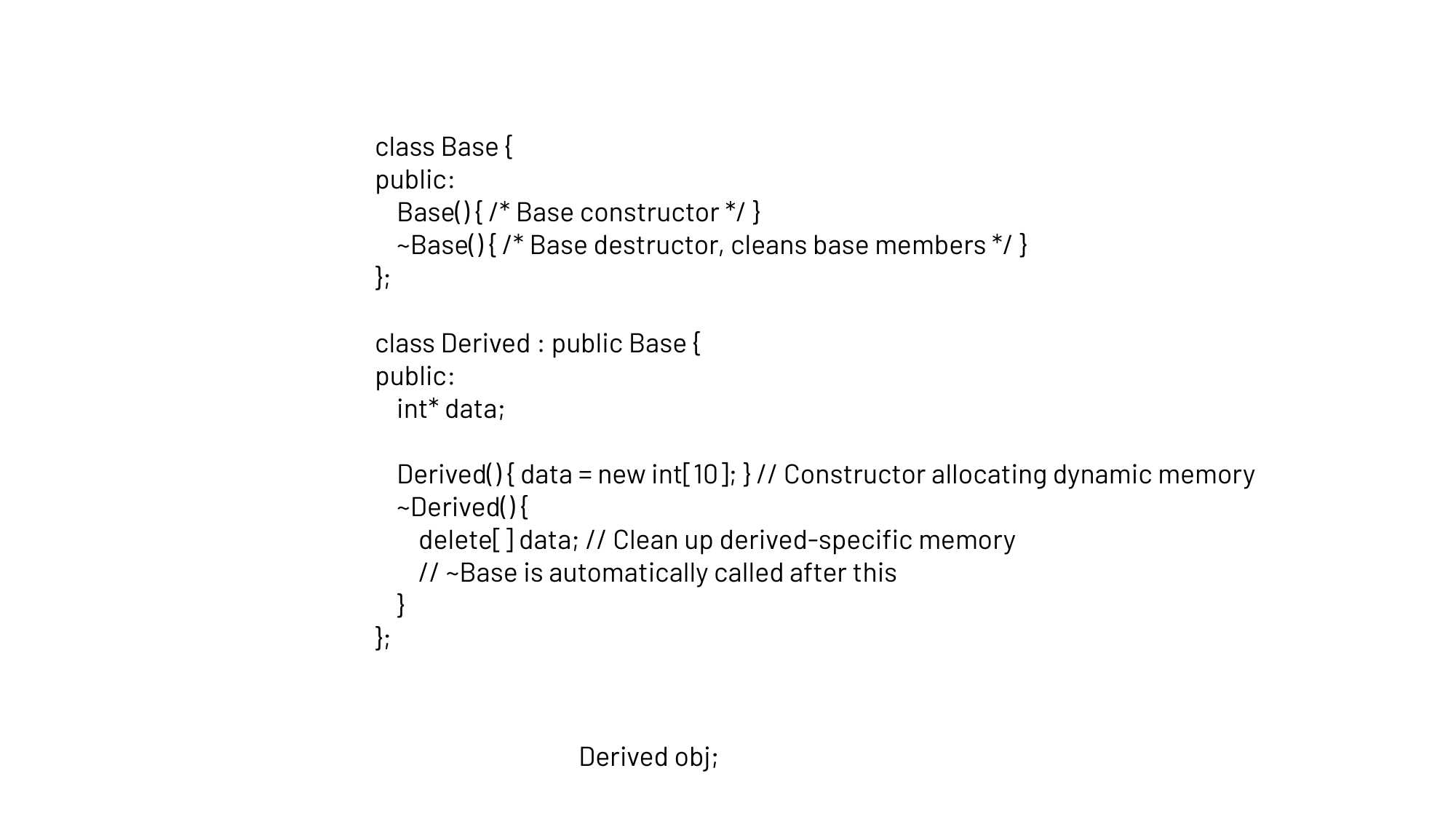

class Base {
public:
    Base() { /* Base constructor */ }
    ~Base() { /* Base destructor, cleans base members */ }
};

class Derived : public Base {
public:
    int* data;

    Derived() { data = new int[10]; } // Constructor allocating dynamic memory
    ~Derived() {
        delete[] data; // Clean up derived-specific memory
        // ~Base is automatically called after this
    }
};
Derived obj;